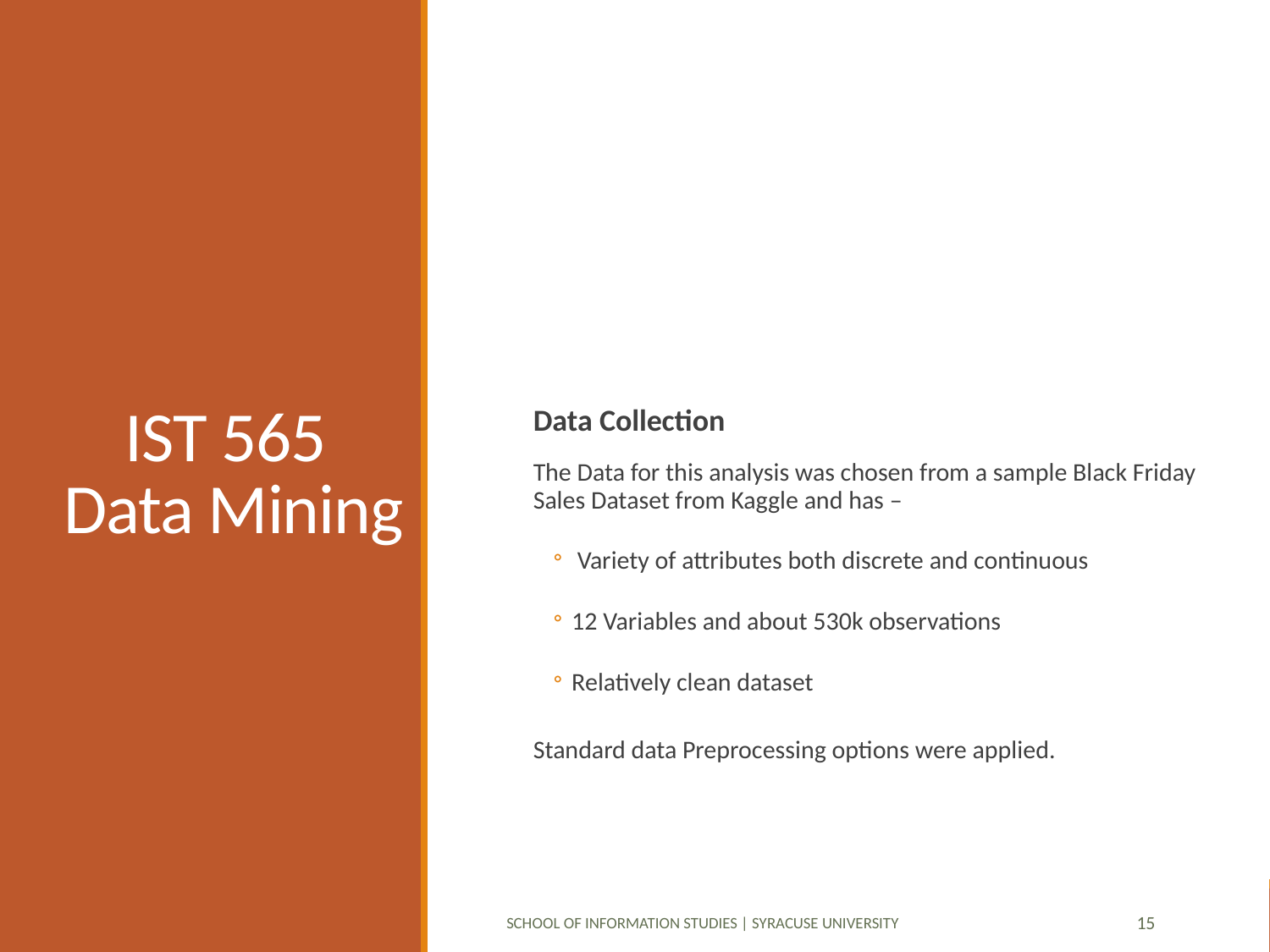

# IST 565  Data Mining

Data Collection

The Data for this analysis was chosen from a sample Black Friday Sales Dataset from Kaggle and has –

 Variety of attributes both discrete and continuous

12 Variables and about 530k observations

Relatively clean dataset

Standard data Preprocessing options were applied.

School of Information Studies | Syracuse University
15